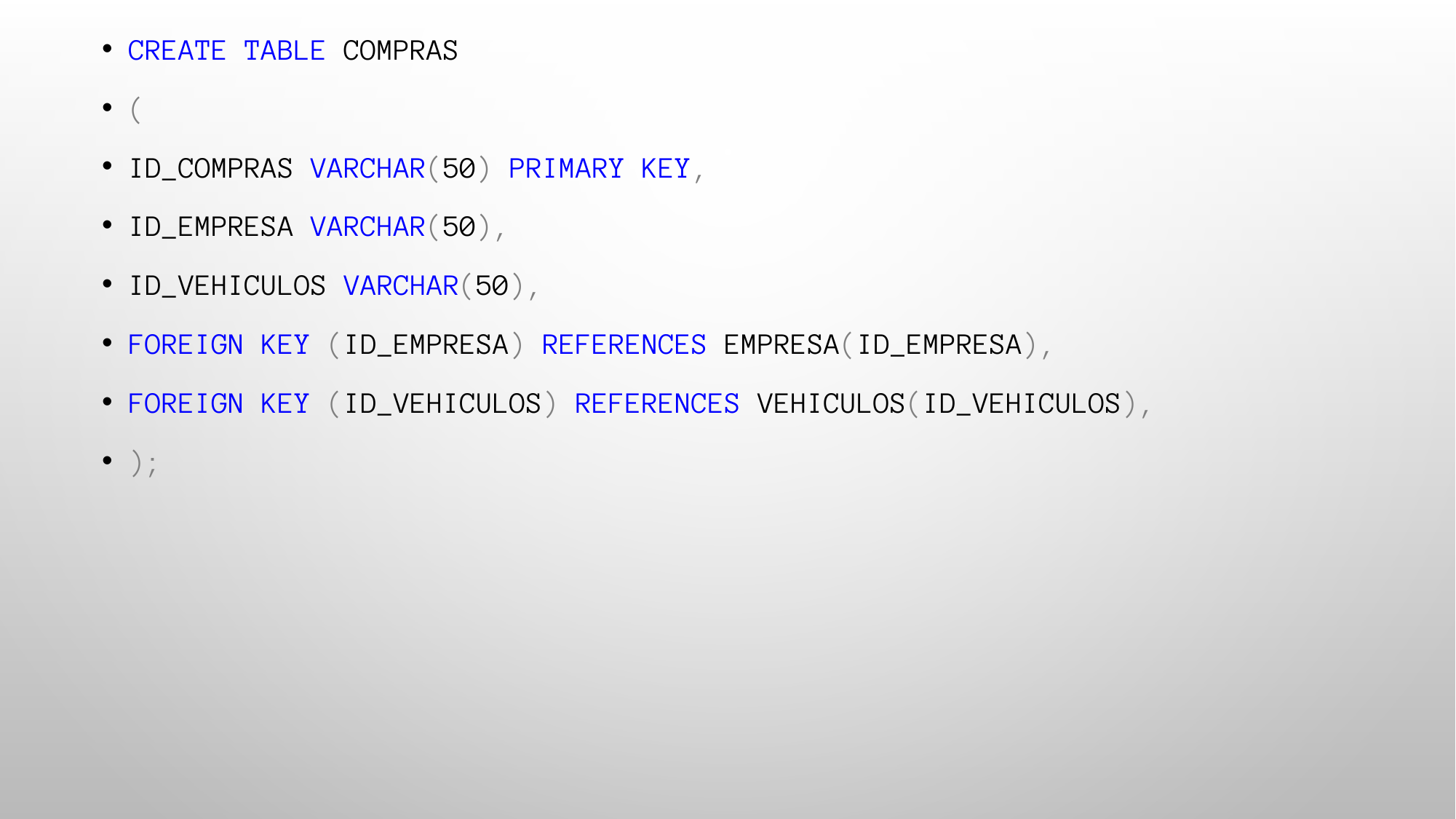

create table compras
(
id_compras varchar(50) PRIMARY KEY,
id_empresa varchar(50),
id_vehiculos varchar(50),
FOREIGN KEY (id_empresa) REFERENCES empresa(id_empresa),
FOREIGN KEY (id_vehiculos) REFERENCES vehiculos(id_vehiculos),
);